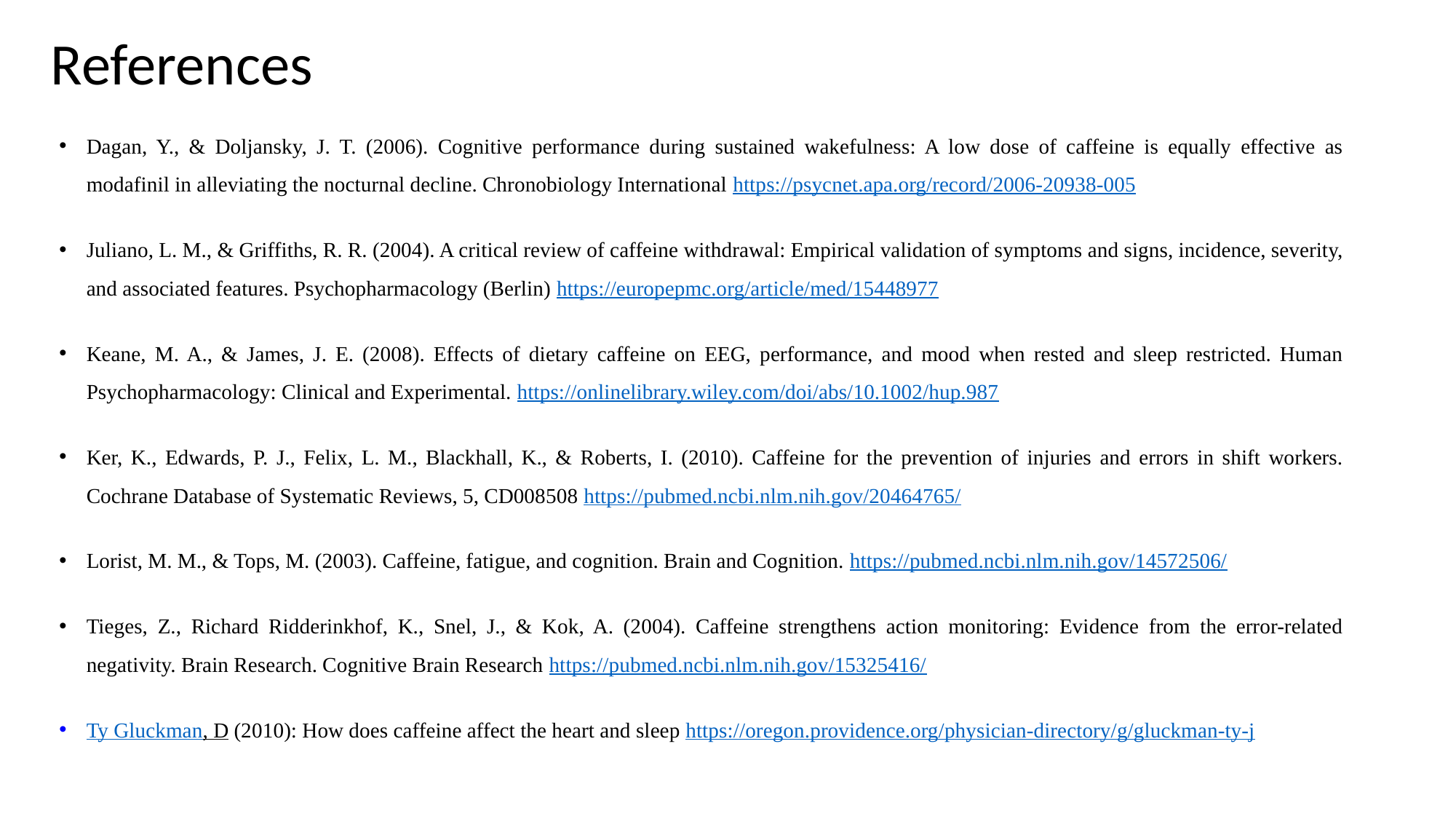

# References
Dagan, Y., & Doljansky, J. T. (2006). Cognitive performance during sustained wakefulness: A low dose of caffeine is equally effective as modafinil in alleviating the nocturnal decline. Chronobiology International https://psycnet.apa.org/record/2006-20938-005
Juliano, L. M., & Griffiths, R. R. (2004). A critical review of caffeine withdrawal: Empirical validation of symptoms and signs, incidence, severity, and associated features. Psychopharmacology (Berlin) https://europepmc.org/article/med/15448977
Keane, M. A., & James, J. E. (2008). Effects of dietary caffeine on EEG, performance, and mood when rested and sleep restricted. Human Psychopharmacology: Clinical and Experimental. https://onlinelibrary.wiley.com/doi/abs/10.1002/hup.987
Ker, K., Edwards, P. J., Felix, L. M., Blackhall, K., & Roberts, I. (2010). Caffeine for the prevention of injuries and errors in shift workers. Cochrane Database of Systematic Reviews, 5, CD008508 https://pubmed.ncbi.nlm.nih.gov/20464765/
Lorist, M. M., & Tops, M. (2003). Caffeine, fatigue, and cognition. Brain and Cognition. https://pubmed.ncbi.nlm.nih.gov/14572506/
Tieges, Z., Richard Ridderinkhof, K., Snel, J., & Kok, A. (2004). Caffeine strengthens action monitoring: Evidence from the error-related negativity. Brain Research. Cognitive Brain Research https://pubmed.ncbi.nlm.nih.gov/15325416/
Ty Gluckman, D (2010): How does caffeine affect the heart and sleep https://oregon.providence.org/physician-directory/g/gluckman-ty-j